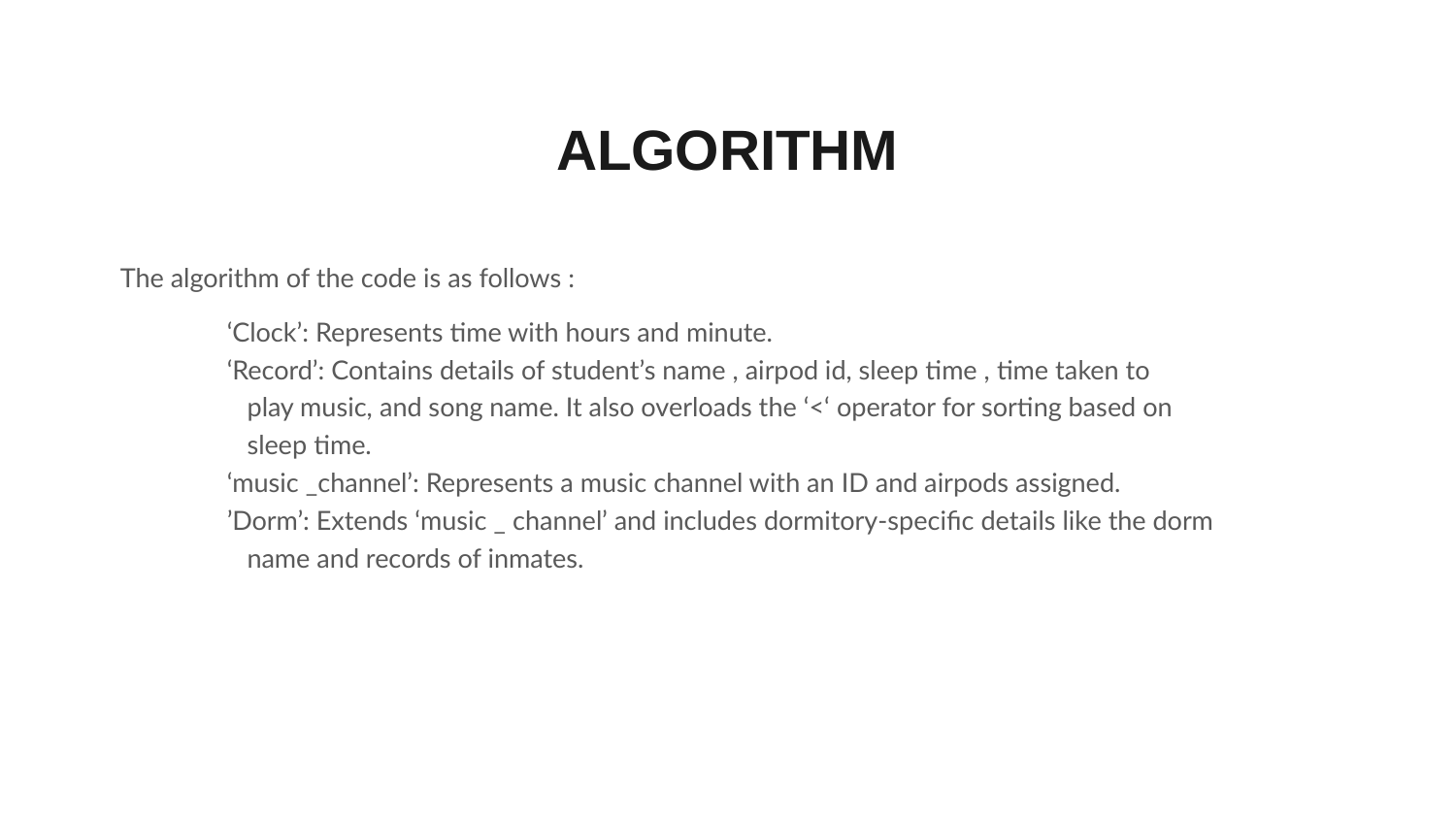

# ALGORITHM
The algorithm of the code is as follows :
     ‘Clock’: Represents time with hours and minute.
     ‘Record’: Contains details of student’s name , airpod id, sleep time , time taken to
        play music, and song name. It also overloads the ‘<‘ operator for sorting based on
        sleep time.
     ‘music _channel’: Represents a music channel with an ID and airpods assigned.
     ’Dorm’: Extends ‘music _ channel’ and includes dormitory-specific details like the dorm
        name and records of inmates.